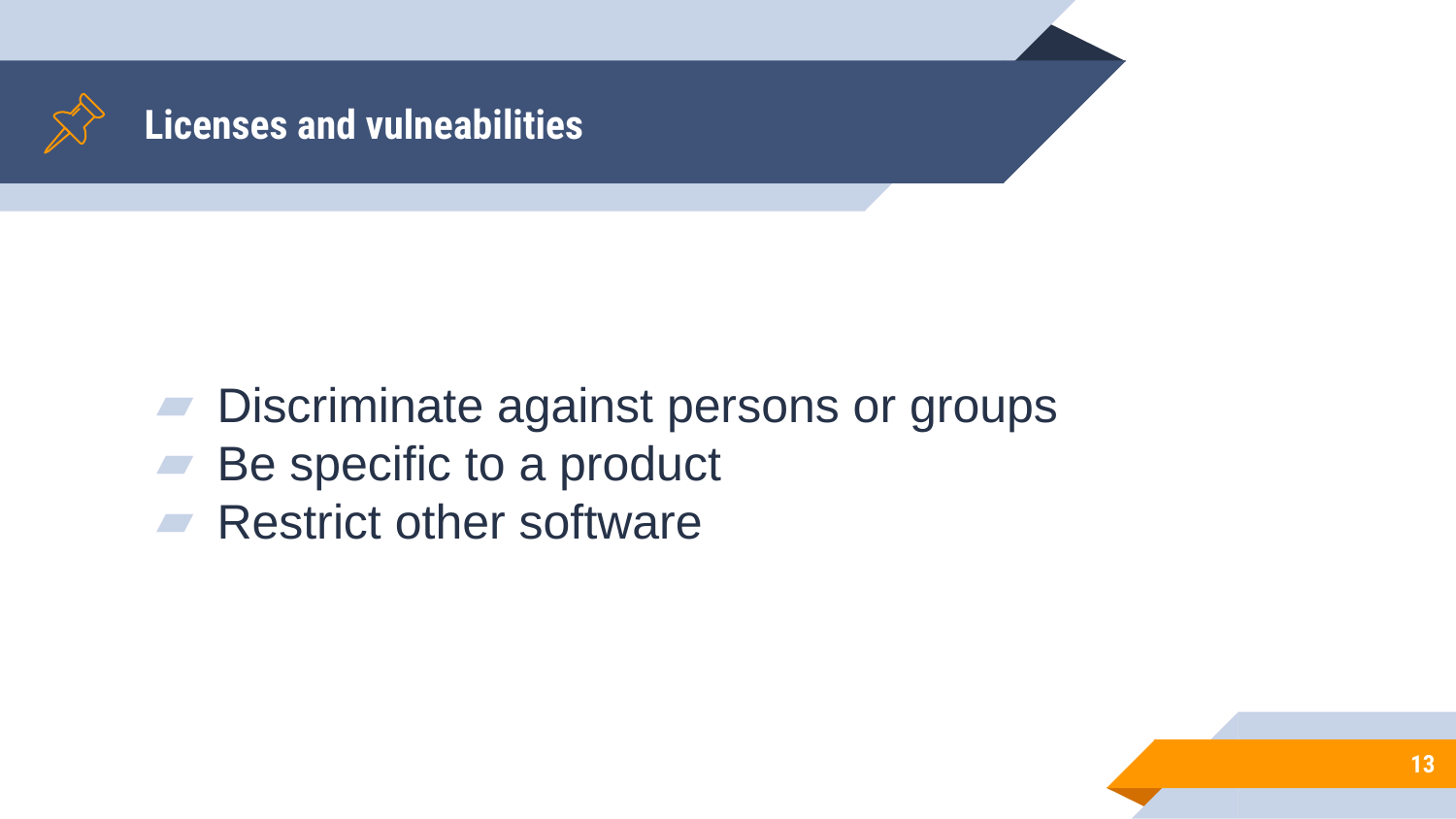

# Licenses and vulneabilities

Discriminate against persons or groups
Be specific to a product
Restrict other software
13